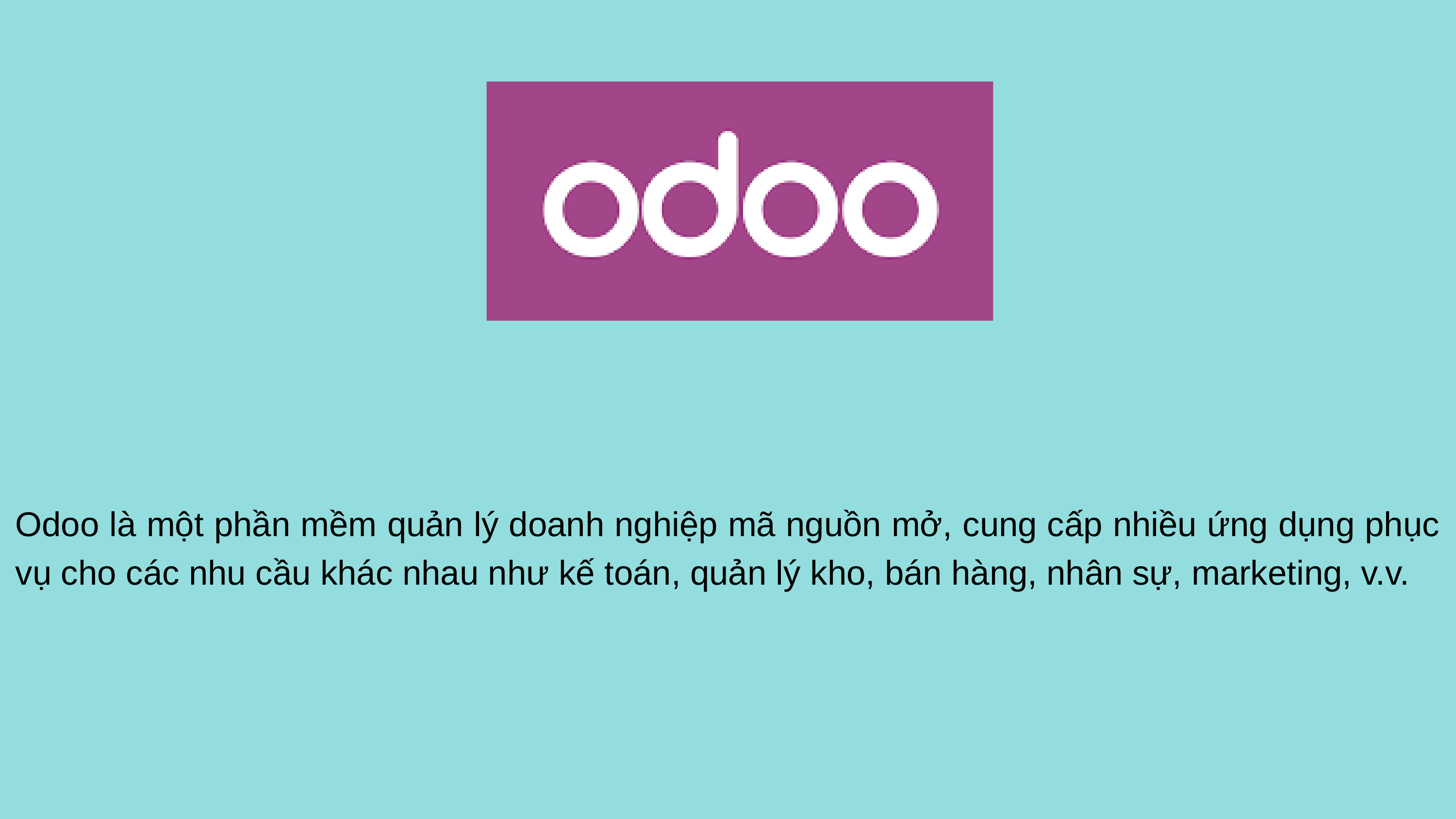

Odoo là một phần mềm quản lý doanh nghiệp mã nguồn mở, cung cấp nhiều ứng dụng phục vụ cho các nhu cầu khác nhau như kế toán, quản lý kho, bán hàng, nhân sự, marketing, v.v.